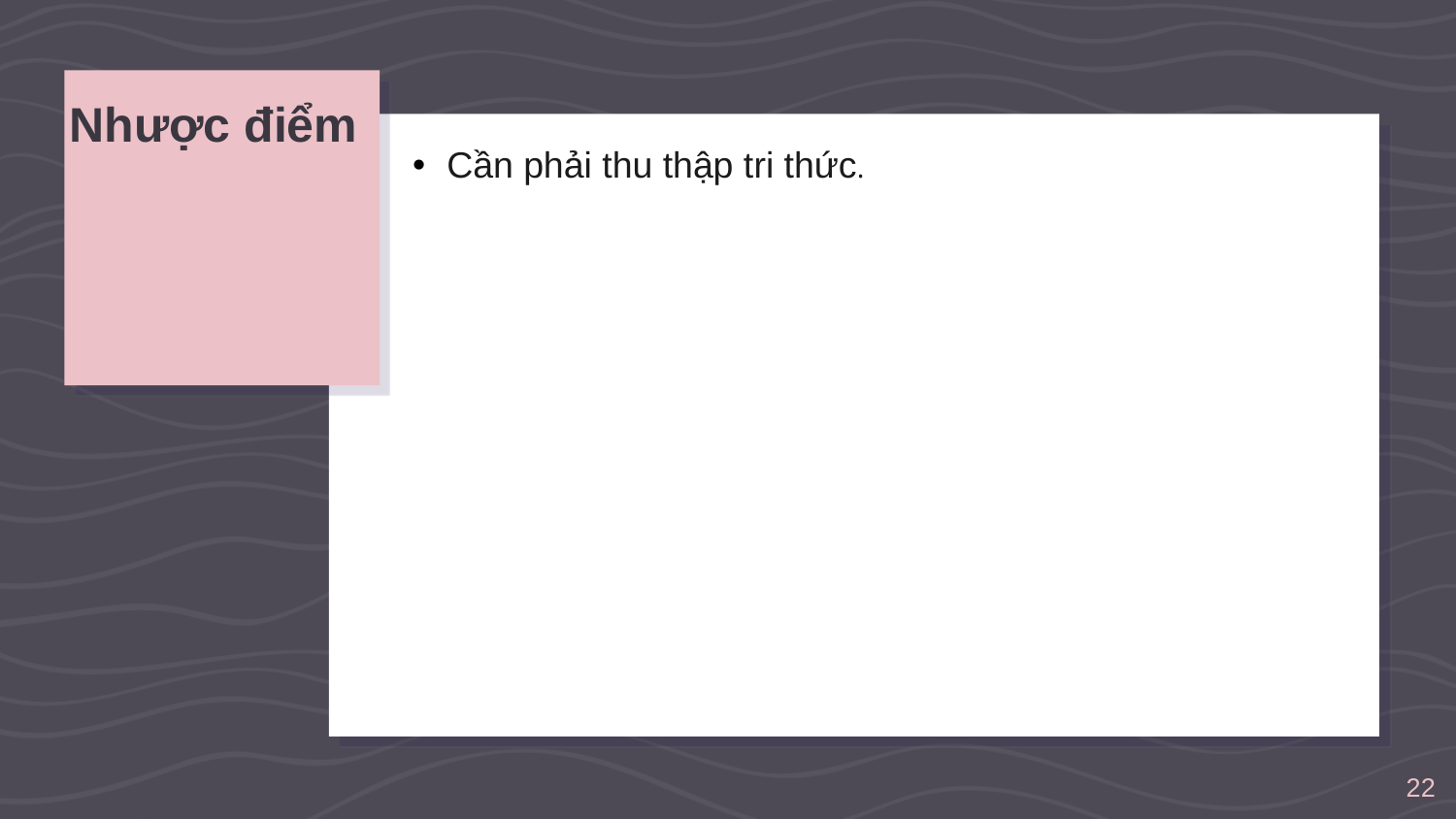

Nhược điểm
Cần phải thu thập tri thức.
22